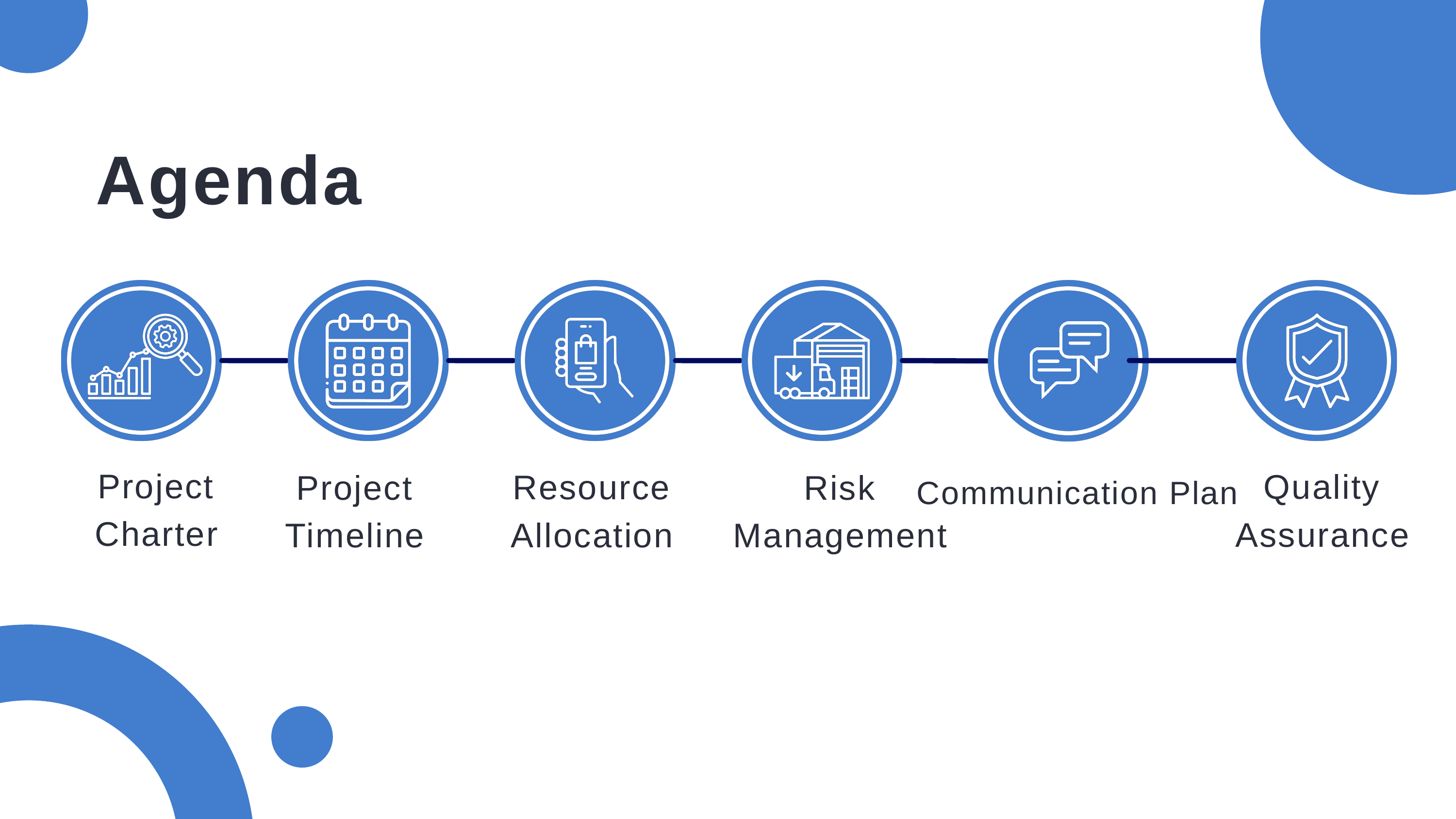

Agenda

Project Charter
Quality Assurance
Resource Allocation
Project Timeline
Risk Management
Communication Plan